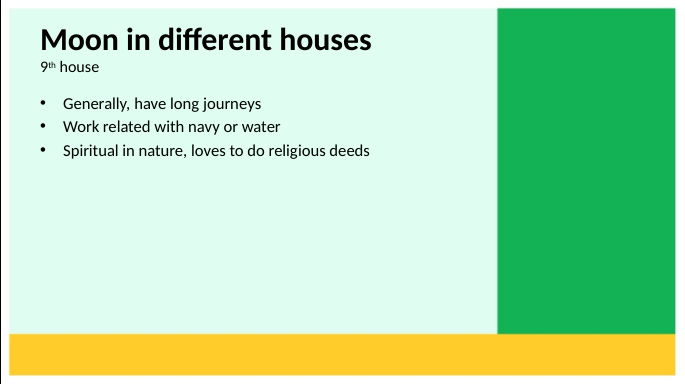

# Moon in different houses 9th house
Generally, have long journeys
Work related with navy or water
Spiritual in nature, loves to do religious deeds